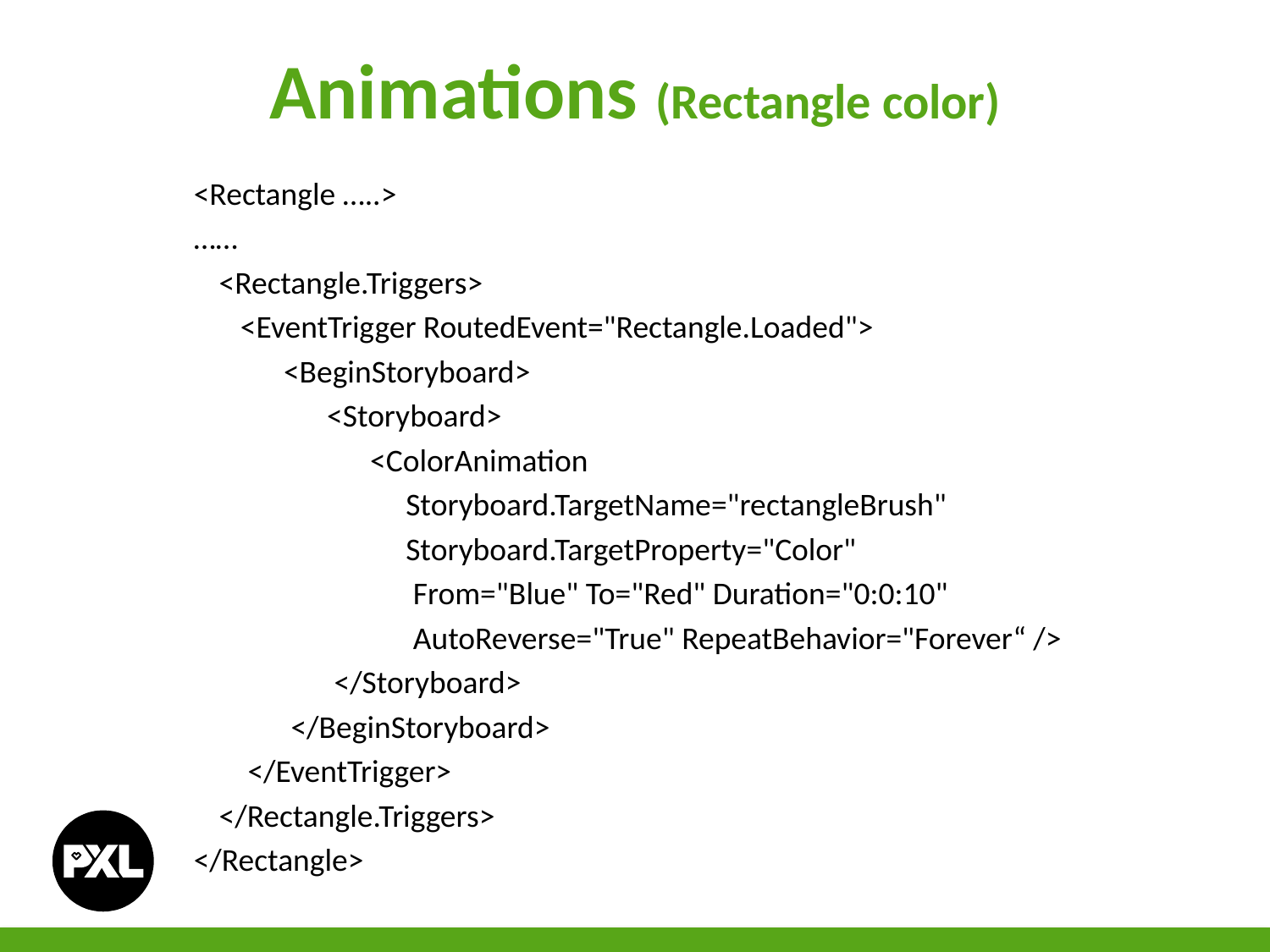

# Animations (Rectangle color)
<Rectangle …..>
……
<Rectangle.Triggers>
   <EventTrigger RoutedEvent="Rectangle.Loaded">
         <BeginStoryboard>
               <Storyboard>
                     <ColorAnimation
                          Storyboard.TargetName="rectangleBrush"
                          Storyboard.TargetProperty="Color"
                           From="Blue" To="Red" Duration="0:0:10"
                           AutoReverse="True" RepeatBehavior="Forever“ />
                </Storyboard>
          </BeginStoryboard>
    </EventTrigger>
</Rectangle.Triggers>
</Rectangle>